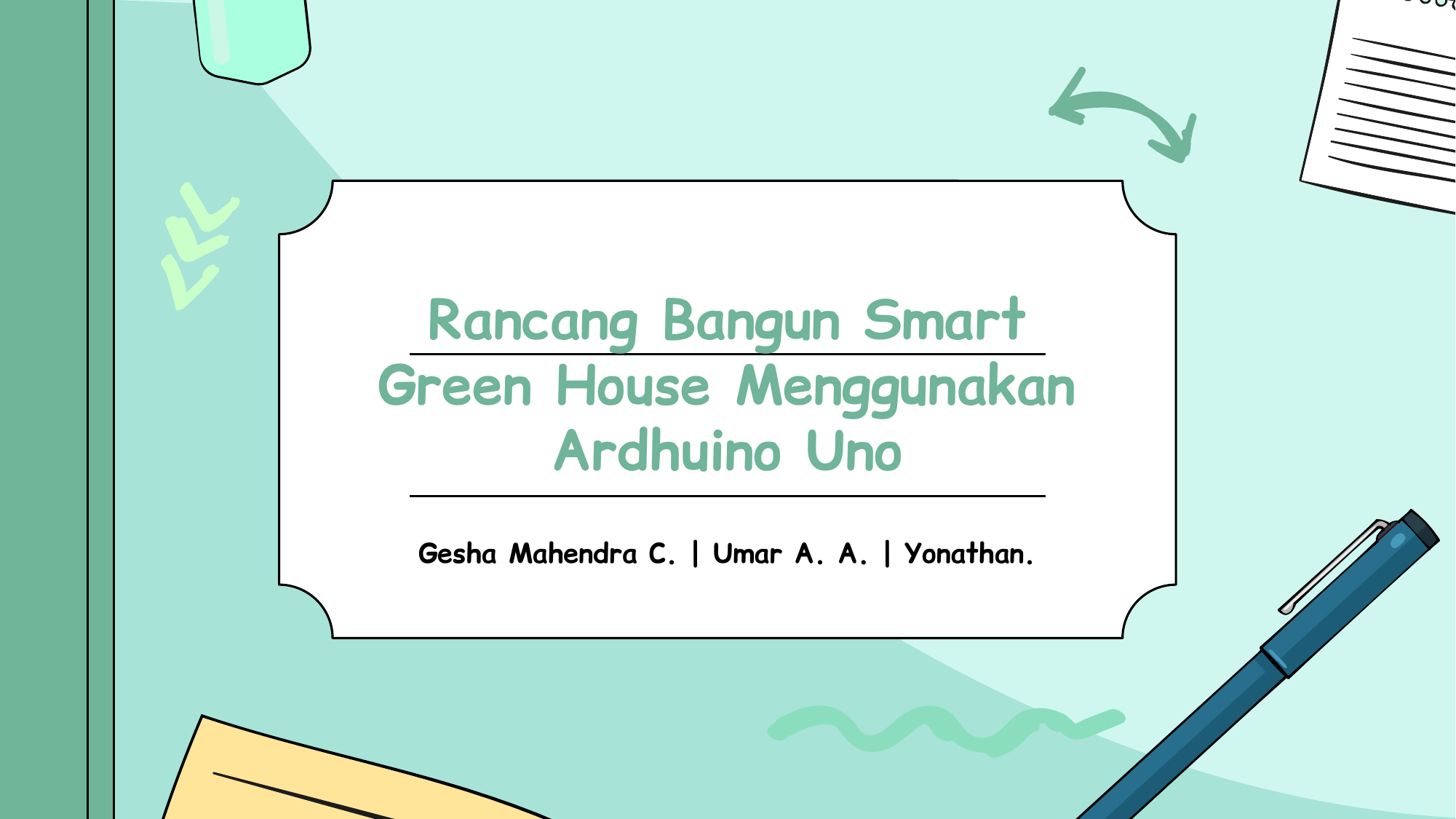

# Rancang Bangun Smart Green House Menggunakan Ardhuino Uno
Gesha Mahendra C. | Umar A. A. | Yonathan.